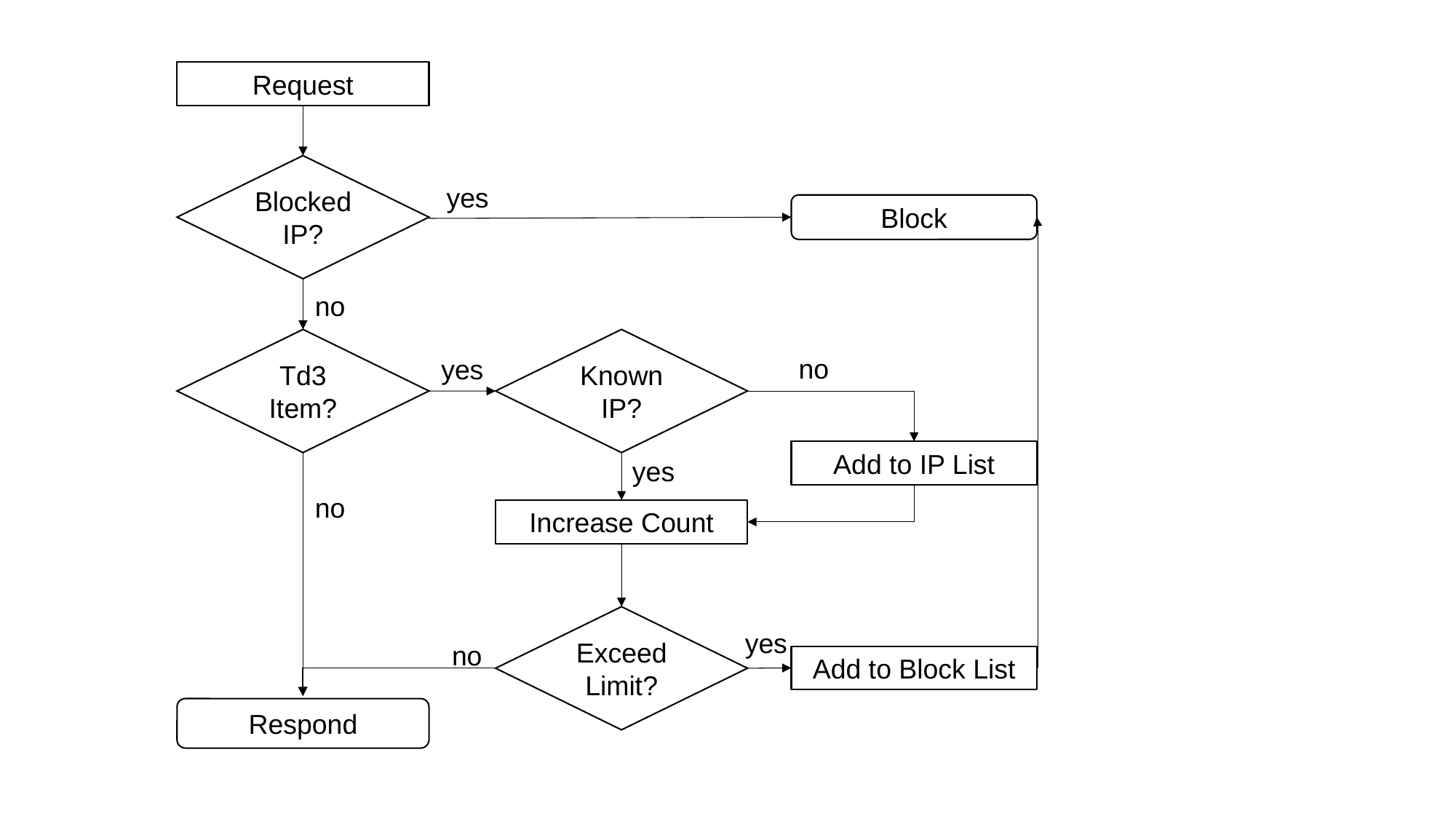

Request
Blocked IP?
yes
Block
no
Td3 Item?
Known IP?
no
yes
Add to IP List
yes
no
Increase Count
Exceed Limit?
yes
no
Add to Block List
Respond